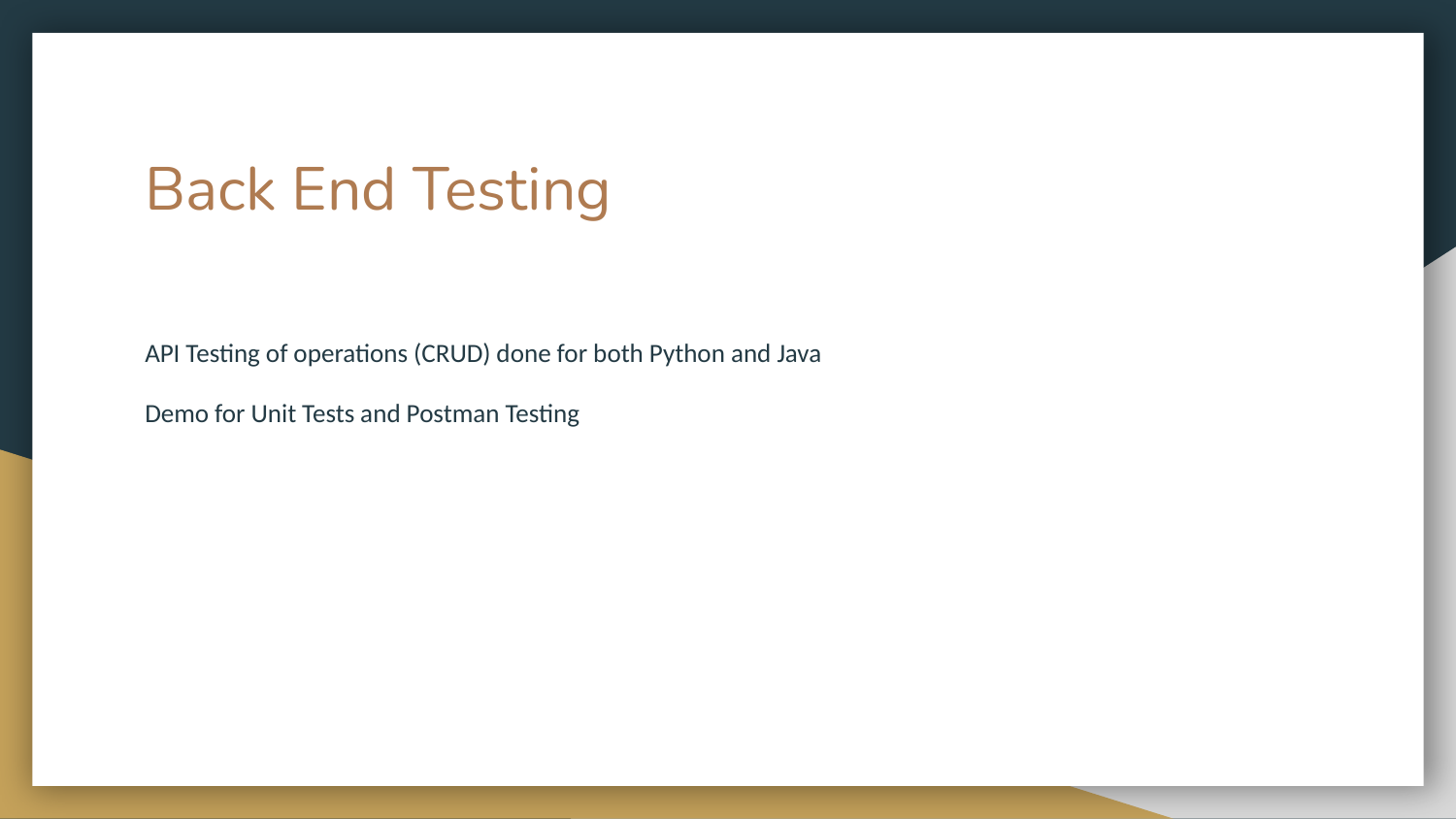

# Back End Testing
API Testing of operations (CRUD) done for both Python and Java
Demo for Unit Tests and Postman Testing